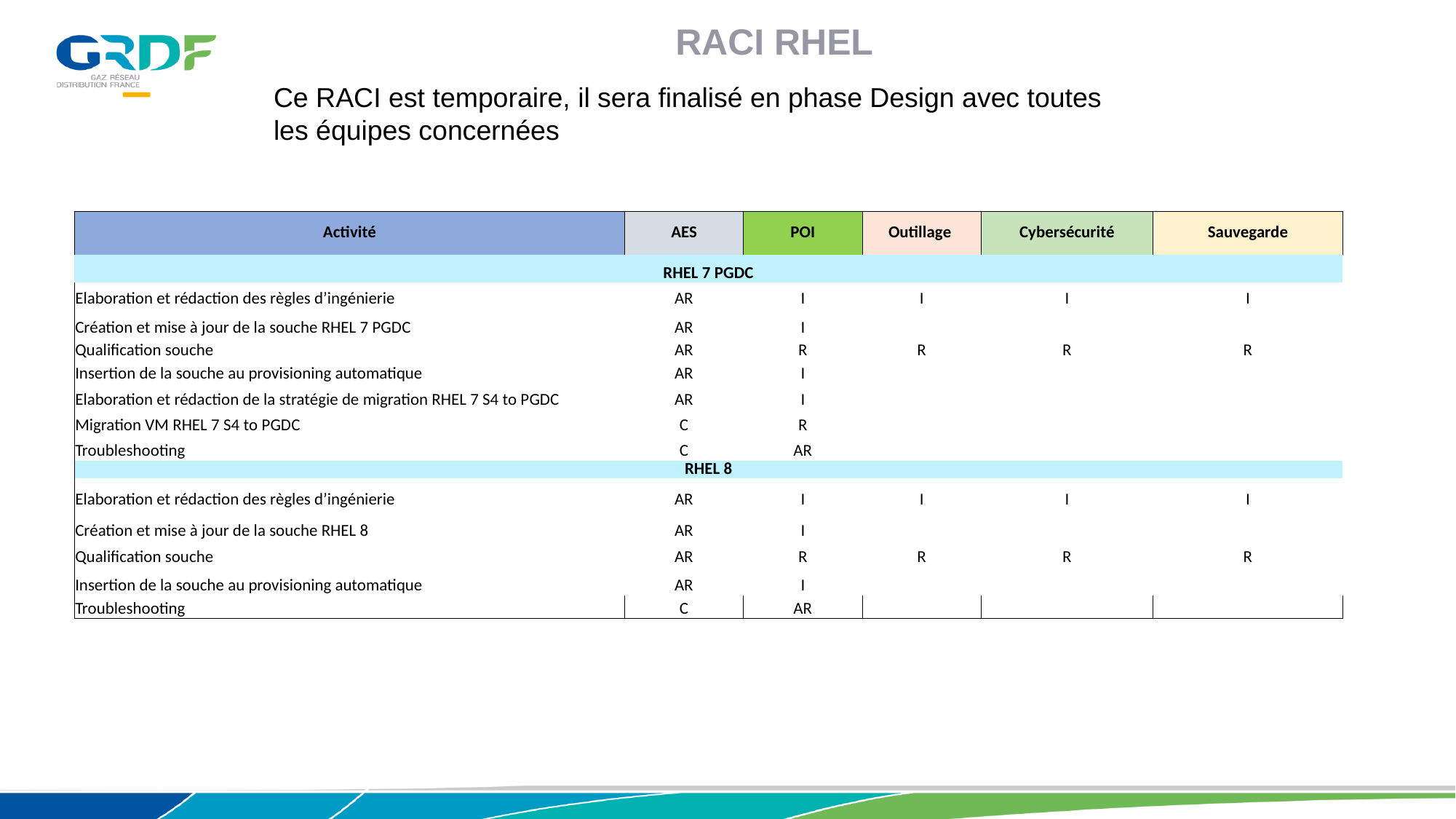

RACI RHEL
Ce RACI est temporaire, il sera finalisé en phase Design avec toutes les équipes concernées
| Activité | AES | POI | Outillage | Cybersécurité | Sauvegarde |  |
| --- | --- | --- | --- | --- | --- | --- |
| RHEL 7 PGDC |  |  |  |  |  |  |
| Elaboration et rédaction des règles d’ingénierie | AR | I | I | I | I |  |
| Création et mise à jour de la souche RHEL 7 PGDC | AR | I |  |  |  |  |
| Qualification souche | AR | R | R | R | R |  |
| Insertion de la souche au provisioning automatique | AR | I |  |  |  |  |
| Elaboration et rédaction de la stratégie de migration RHEL 7 S4 to PGDC | AR | I |  |  |  |  |
| Migration VM RHEL 7 S4 to PGDC | C | R |  |  |  |  |
| Troubleshooting | C | AR |  |  |  |  |
| RHEL 8 |  |  |  |  |  |  |
| Elaboration et rédaction des règles d’ingénierie | AR | I | I | I | I |  |
| Création et mise à jour de la souche RHEL 8 | AR | I |  |  |  |  |
| Qualification souche | AR | R | R | R | R |  |
| Insertion de la souche au provisioning automatique | AR | I |  |  |  |  |
| Troubleshooting | C | AR |  |  |  |  |